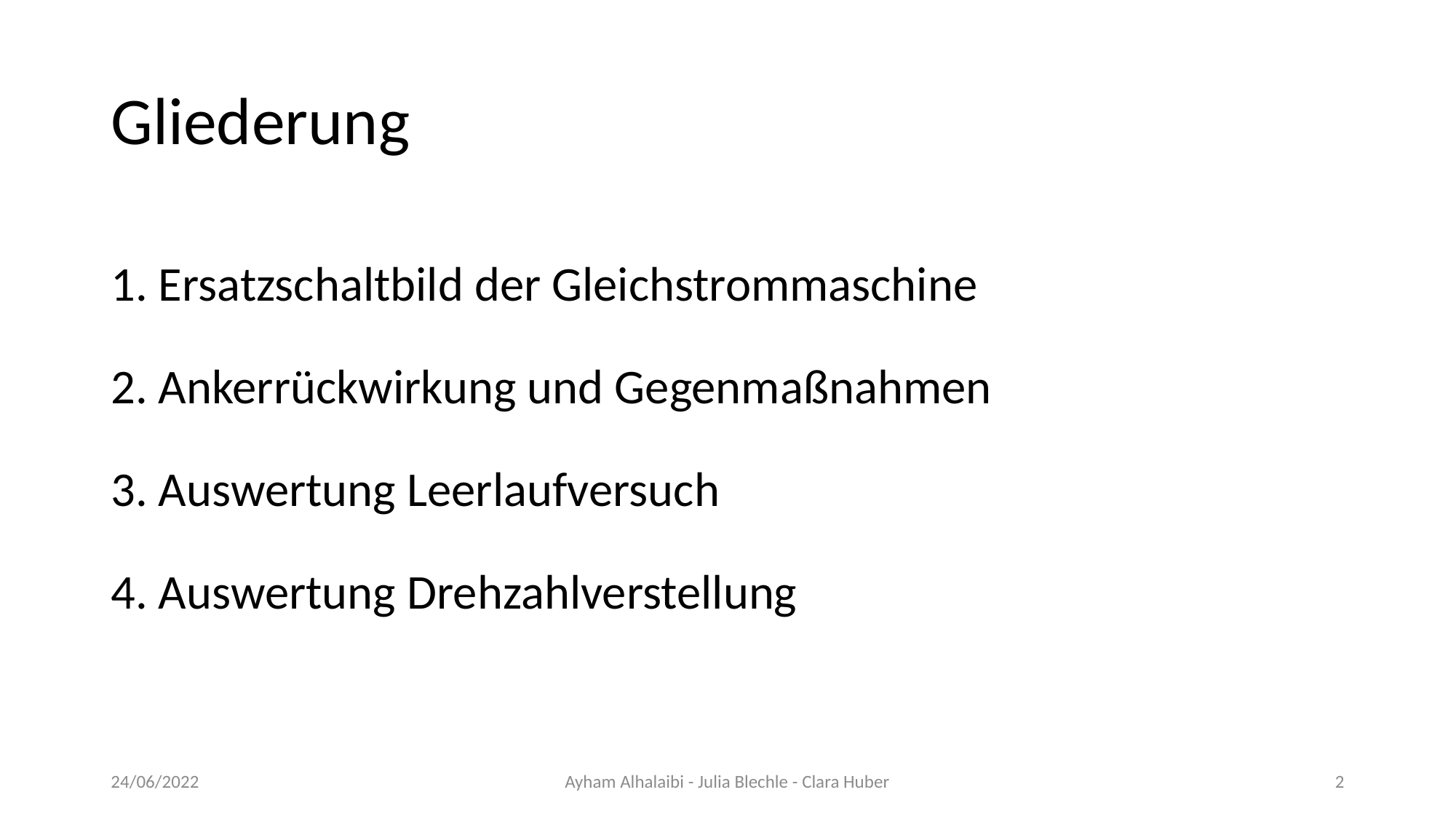

# Gliederung
1. Ersatzschaltbild der Gleichstrommaschine
2. Ankerrückwirkung und Gegenmaßnahmen
3. Auswertung Leerlaufversuch
4. Auswertung Drehzahlverstellung
24/06/2022
Ayham Alhalaibi - Julia Blechle - Clara Huber
2